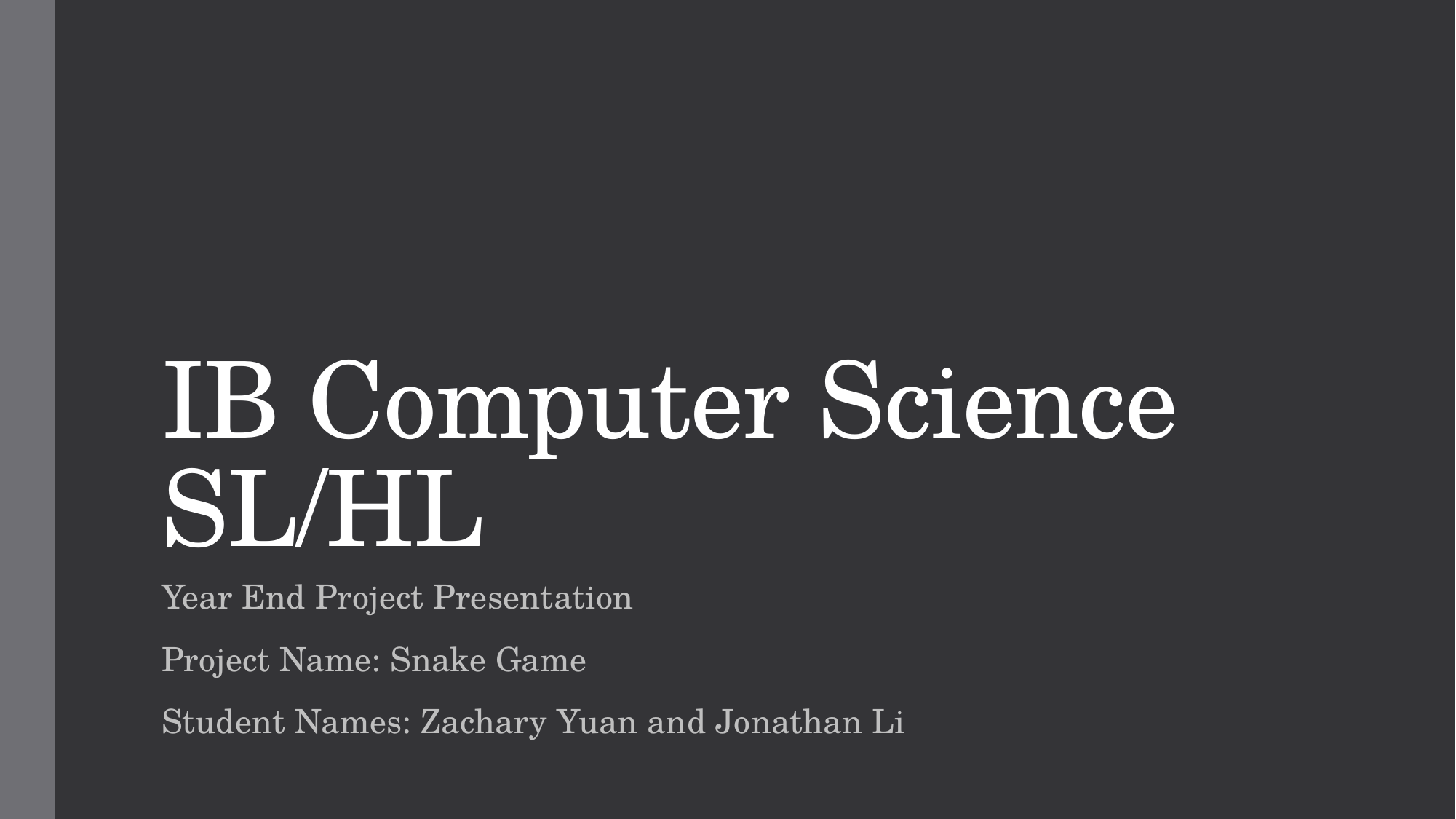

# IB Computer Science SL/HL
Year End Project Presentation
Project Name: Snake Game
Student Names: Zachary Yuan and Jonathan Li